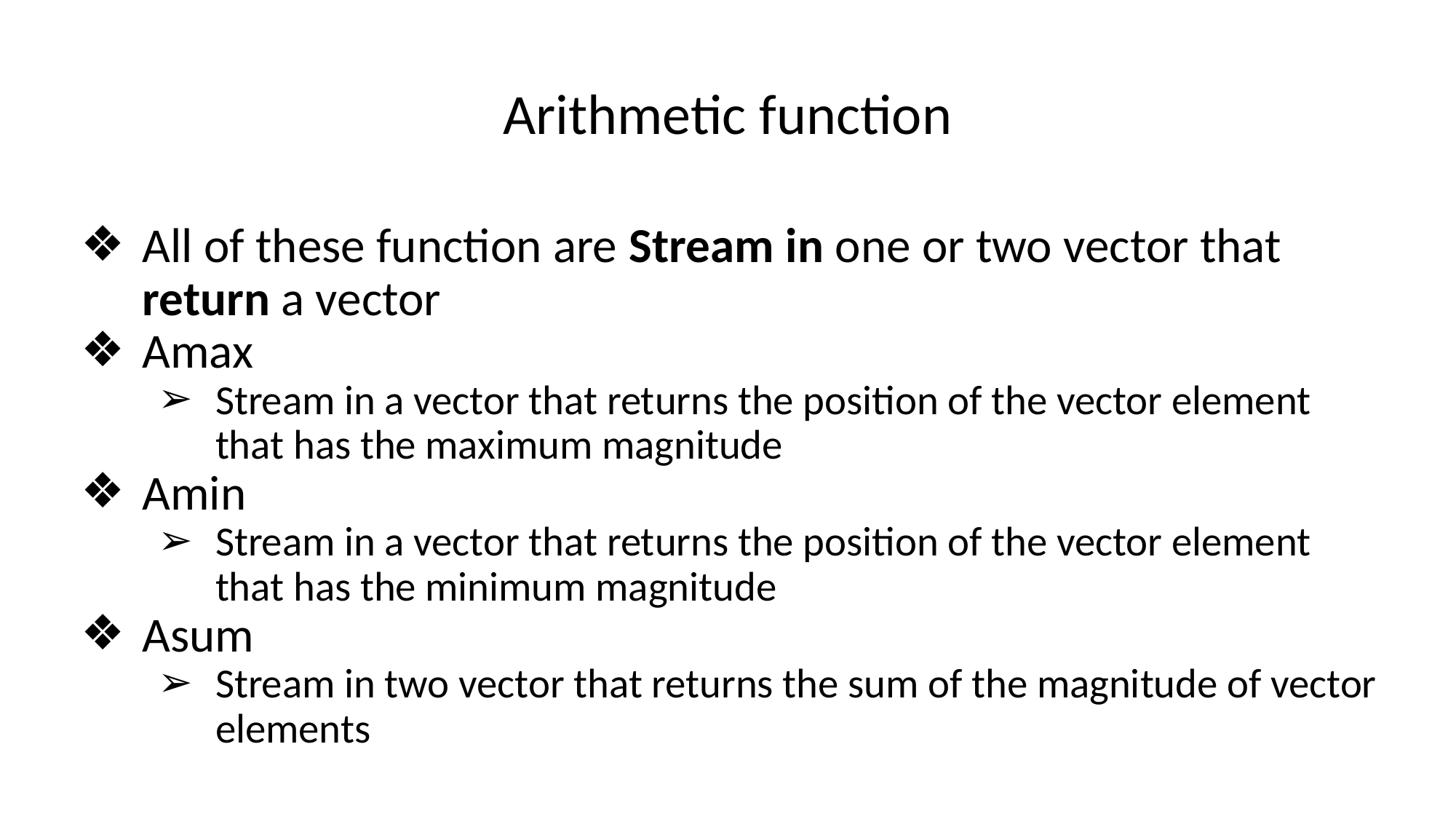

# Arithmetic function
All of these function are Stream in one or two vector that return a vector
Amax
Stream in a vector that returns the position of the vector element that has the maximum magnitude
Amin
Stream in a vector that returns the position of the vector element that has the minimum magnitude
Asum
Stream in two vector that returns the sum of the magnitude of vector elements